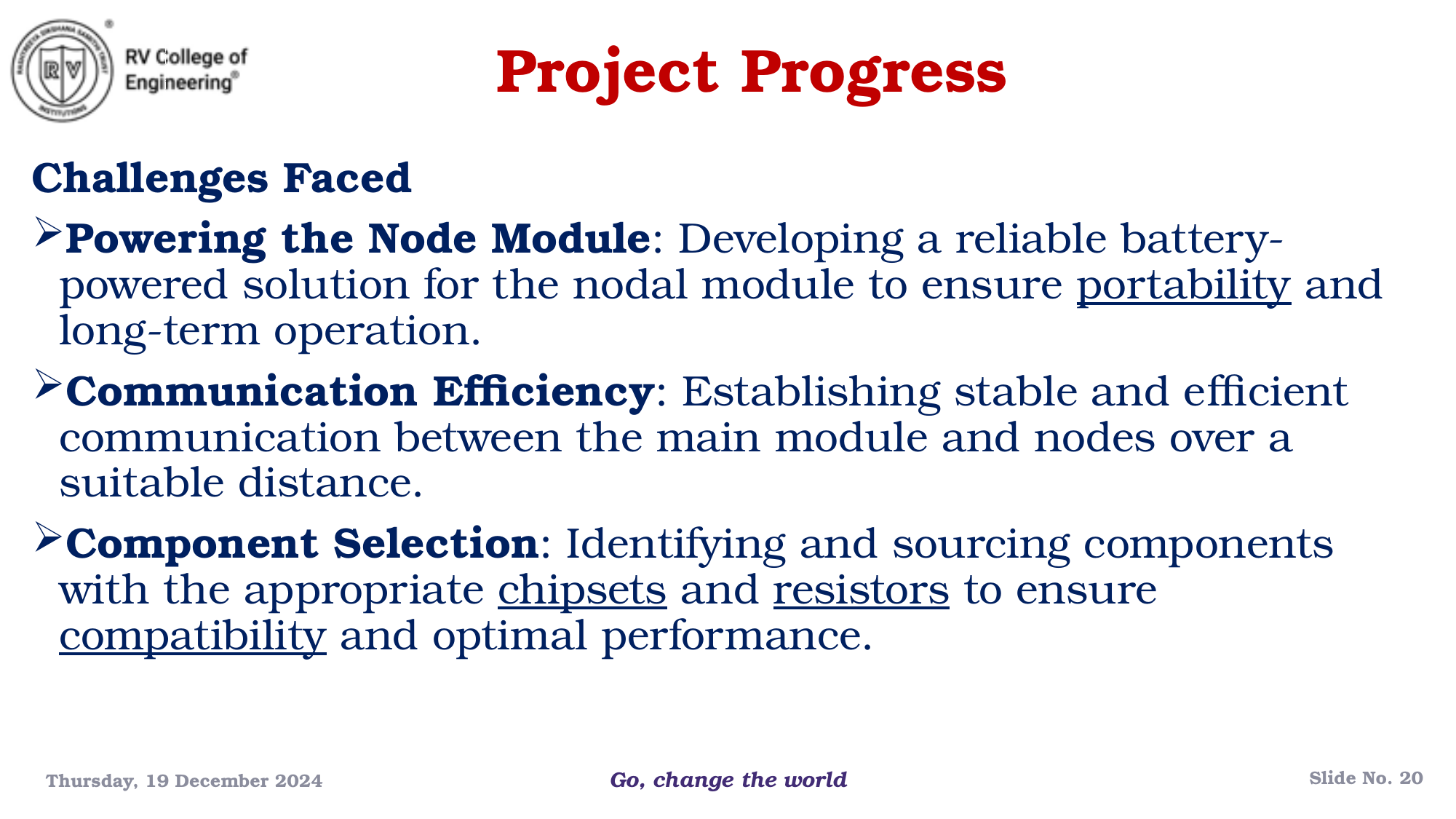

Project Progress
Challenges Faced
Powering the Node Module: Developing a reliable battery-powered solution for the nodal module to ensure portability and long-term operation.
Communication Efficiency: Establishing stable and efficient communication between the main module and nodes over a suitable distance.
Component Selection: Identifying and sourcing components with the appropriate chipsets and resistors to ensure compatibility and optimal performance.
Thursday, 19 December 2024
Slide No. 20